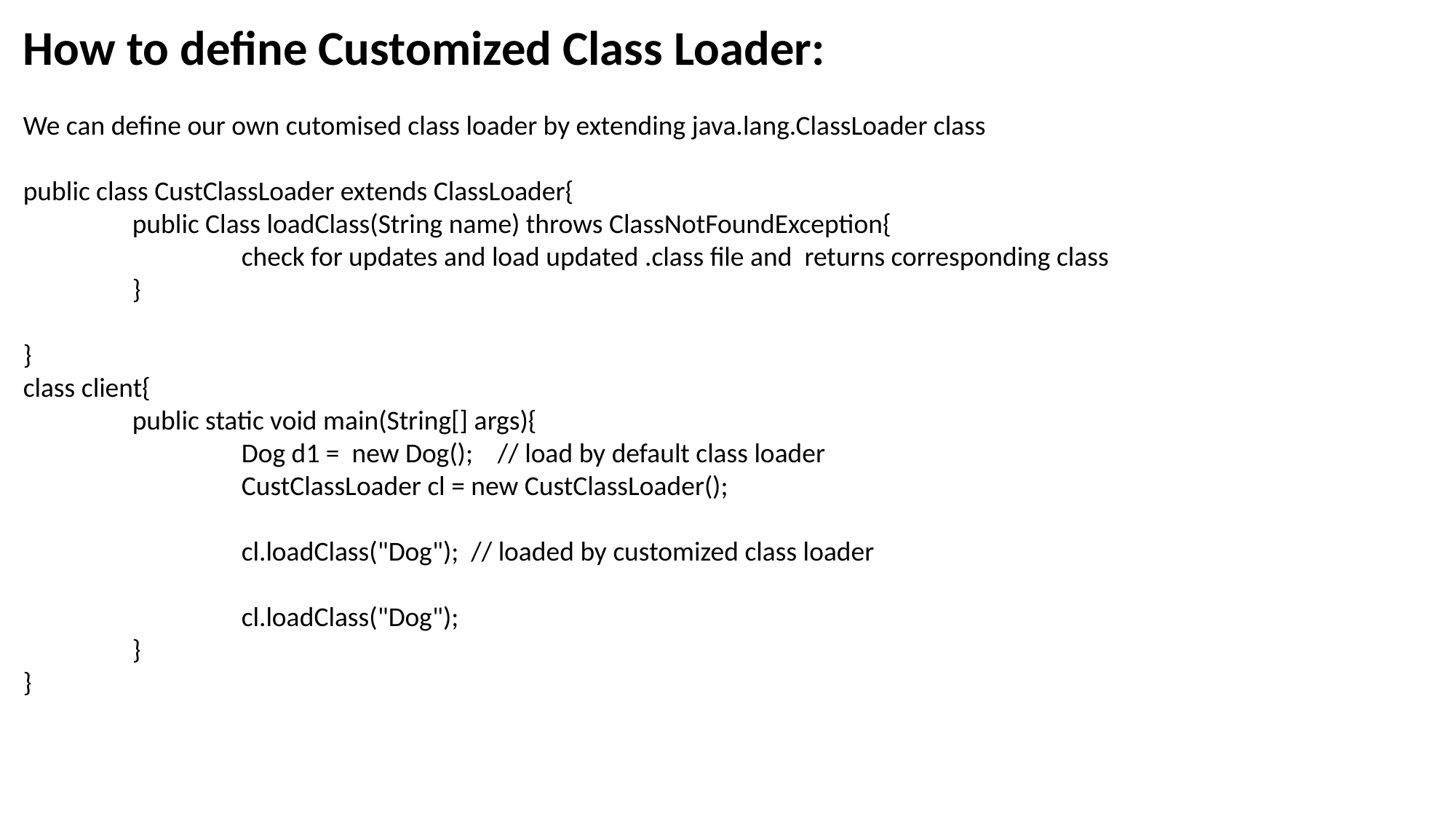

How to define Customized Class Loader:

We can define our own cutomised class loader by extending java.lang.ClassLoader class

public class CustClassLoader extends ClassLoader{
	public Class loadClass(String name) throws ClassNotFoundException{
		check for updates and load updated .class file and  returns corresponding class
	}

}
class client{
	public static void main(String[] args){
		Dog d1 =  new Dog();    // load by default class loader
		CustClassLoader cl = new CustClassLoader();

		cl.loadClass("Dog");  // loaded by customized class loader

		cl.loadClass("Dog");
	}
}